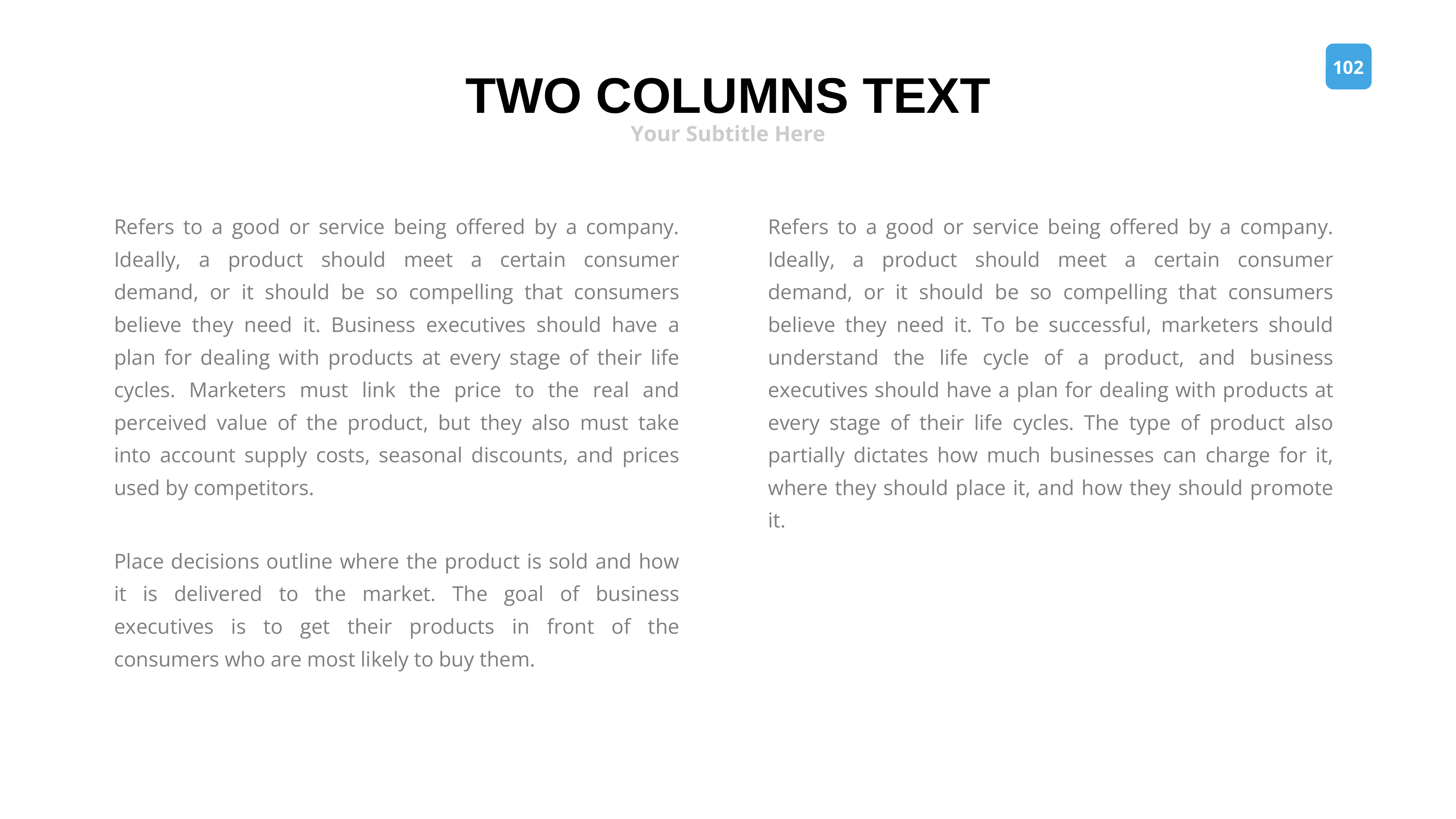

TWO COLUMNS TEXT
Your Subtitle Here
Refers to a good or service being offered by a company. Ideally, a product should meet a certain consumer demand, or it should be so compelling that consumers believe they need it. Business executives should have a plan for dealing with products at every stage of their life cycles. Marketers must link the price to the real and perceived value of the product, but they also must take into account supply costs, seasonal discounts, and prices used by competitors.

Place decisions outline where the product is sold and how it is delivered to the market. The goal of business executives is to get their products in front of the consumers who are most likely to buy them.
Refers to a good or service being offered by a company. Ideally, a product should meet a certain consumer demand, or it should be so compelling that consumers believe they need it. To be successful, marketers should understand the life cycle of a product, and business executives should have a plan for dealing with products at every stage of their life cycles. The type of product also partially dictates how much businesses can charge for it, where they should place it, and how they should promote it.